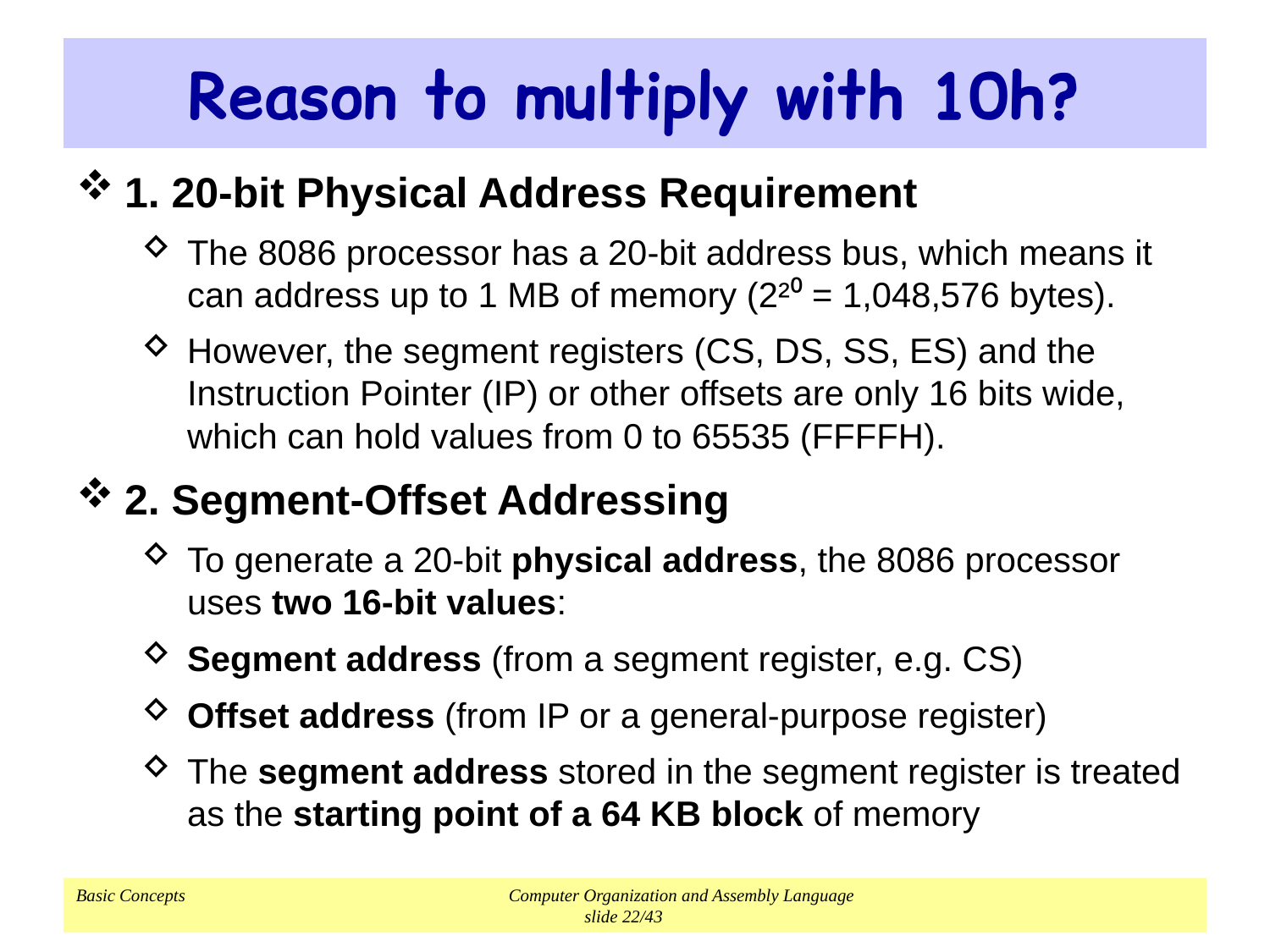

# Reason to multiply with 10h?
1. 20-bit Physical Address Requirement
The 8086 processor has a 20-bit address bus, which means it can address up to 1 MB of memory (2²⁰ = 1,048,576 bytes).
However, the segment registers (CS, DS, SS, ES) and the Instruction Pointer (IP) or other offsets are only 16 bits wide, which can hold values from 0 to 65535 (FFFFH).
2. Segment-Offset Addressing
To generate a 20-bit physical address, the 8086 processor uses two 16-bit values:
Segment address (from a segment register, e.g. CS)
Offset address (from IP or a general-purpose register)
The segment address stored in the segment register is treated as the starting point of a 64 KB block of memory